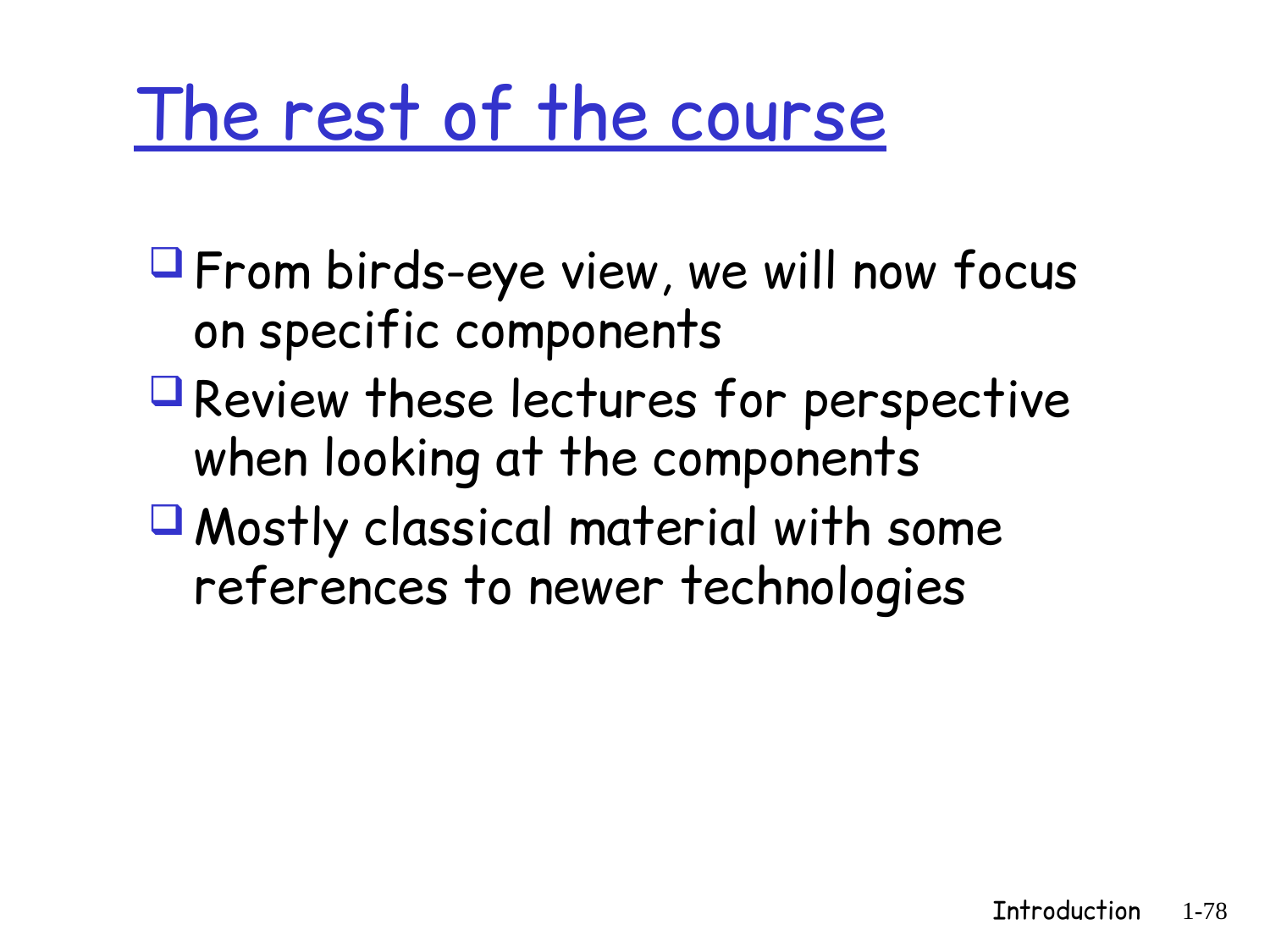

# The rest of the course
From birds-eye view, we will now focus on specific components
Review these lectures for perspective when looking at the components
Mostly classical material with some references to newer technologies
 Introduction
1-78